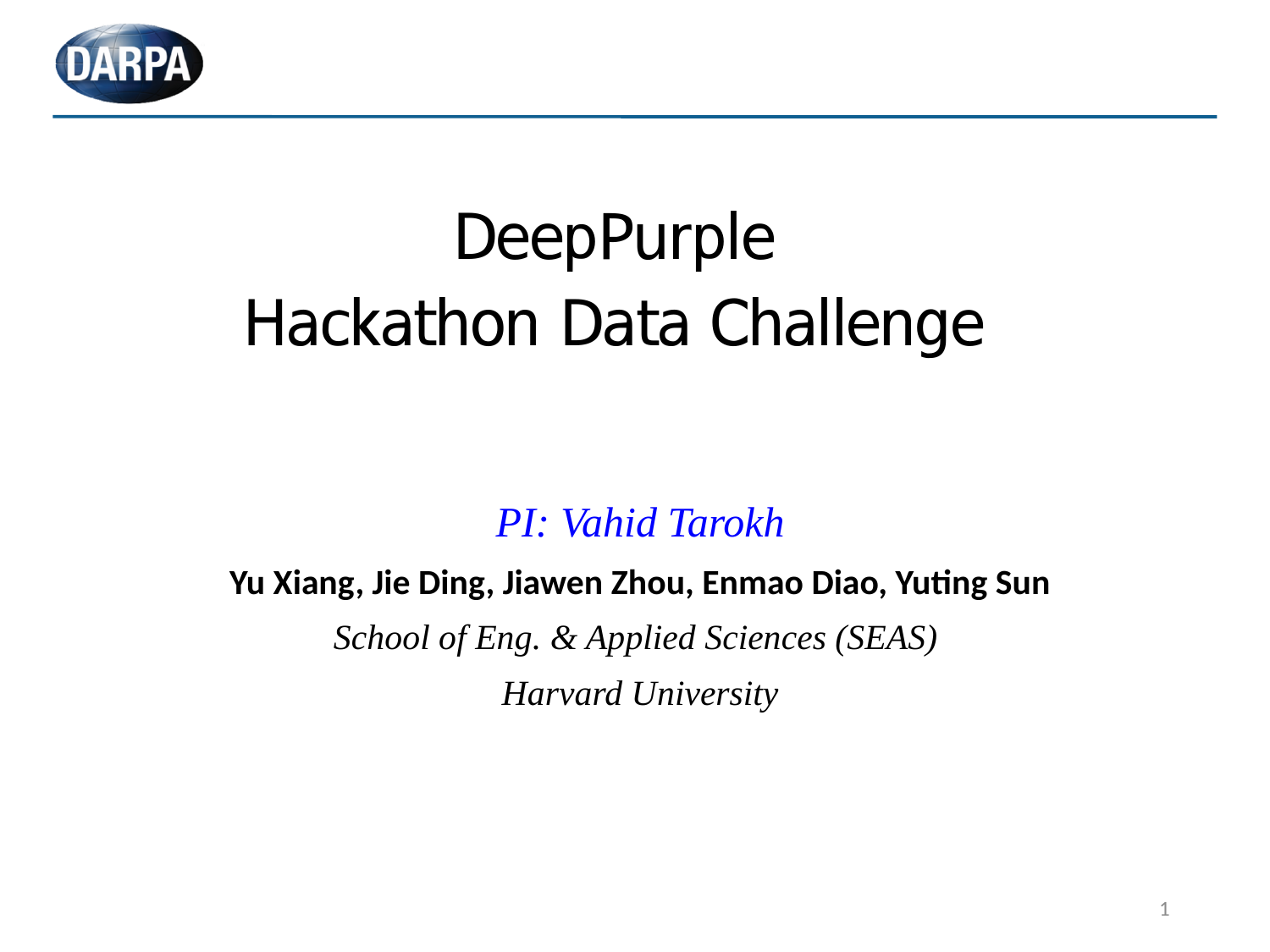

DeepPurple
Hackathon Data Challenge

PI: Vahid Tarokh
Yu Xiang, Jie Ding, Jiawen Zhou, Enmao Diao, Yuting Sun
School of Eng. & Applied Sciences (SEAS)
Harvard University

1